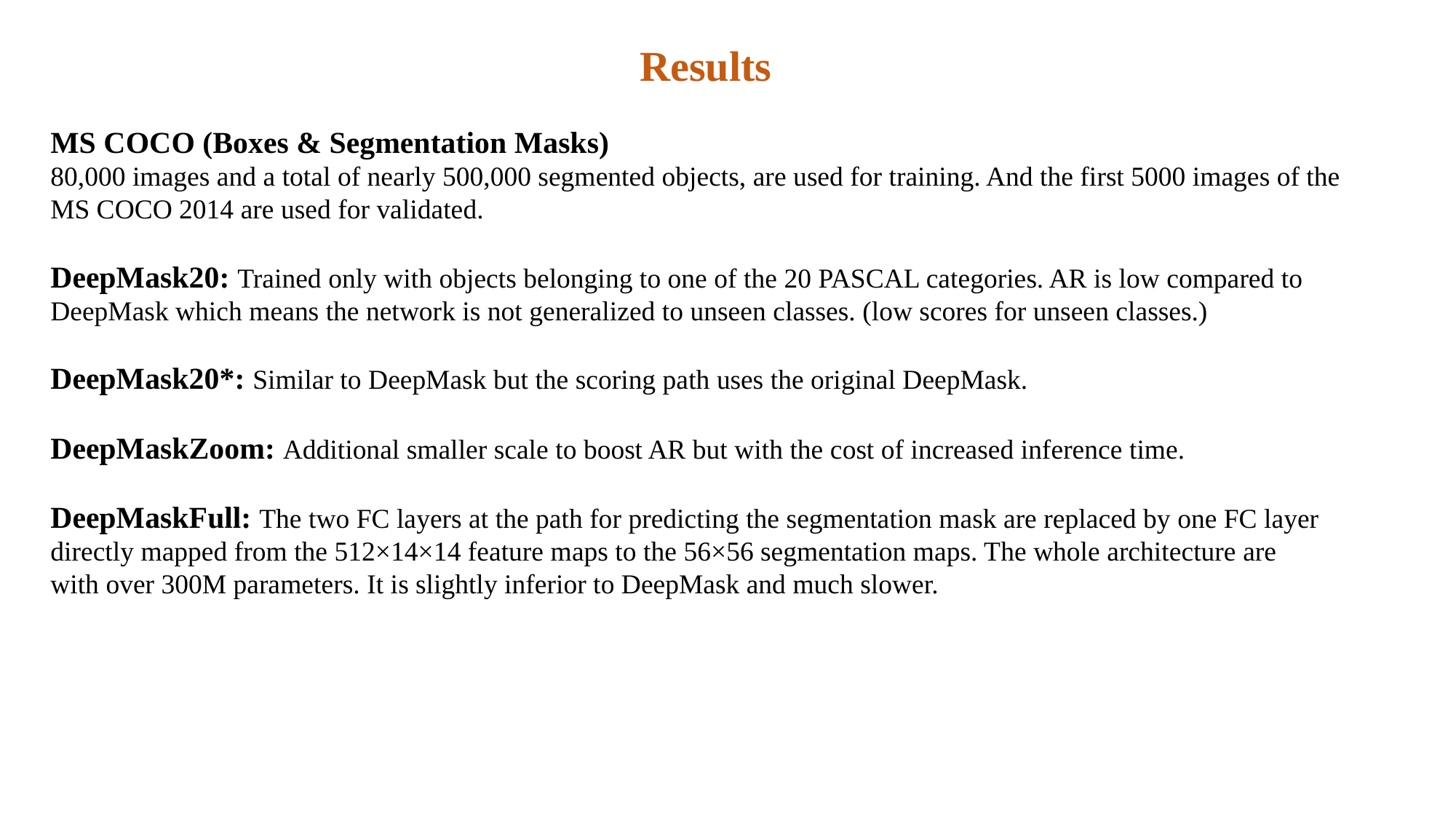

Results
MS COCO (Boxes & Segmentation Masks)
80,000 images and a total of nearly 500,000 segmented objects, are used for training. And the first 5000 images of the MS COCO 2014 are used for validated.

DeepMask20: Trained only with objects belonging to one of the 20 PASCAL categories. AR is low compared to DeepMask which means the network is not generalized to unseen classes. (low scores for unseen classes.)

DeepMask20*: Similar to DeepMask but the scoring path uses the original DeepMask.

DeepMaskZoom: Additional smaller scale to boost AR but with the cost of increased inference time.

DeepMaskFull: The two FC layers at the path for predicting the segmentation mask are replaced by one FC layer directly mapped from the 512×14×14 feature maps to the 56×56 segmentation maps. The whole architecture are with over 300M parameters. It is slightly inferior to DeepMask and much slower.